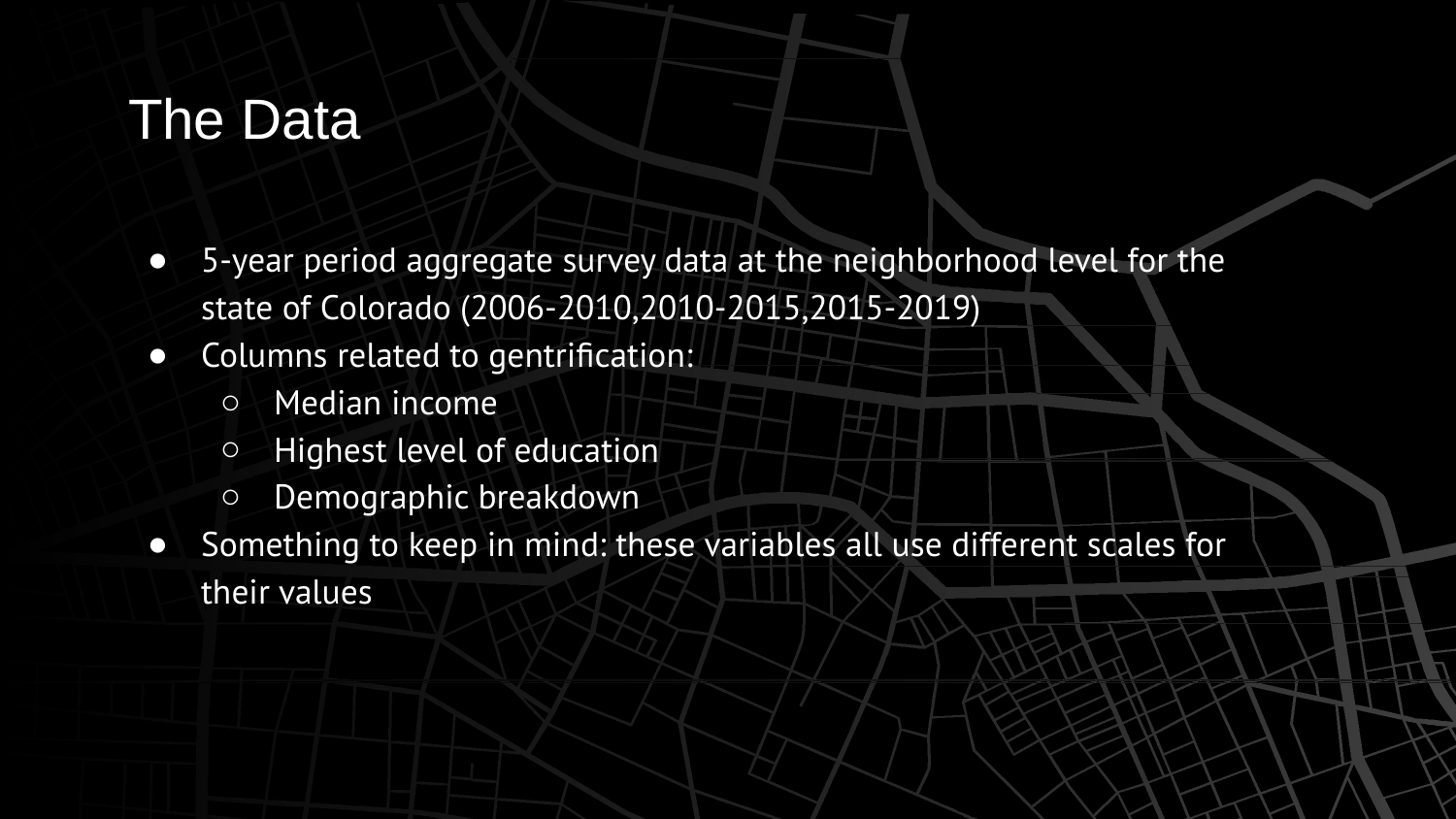

The Data
5-year period aggregate survey data at the neighborhood level for the state of Colorado (2006-2010,2010-2015,2015-2019)
Columns related to gentrification:
Median income
Highest level of education
Demographic breakdown
Something to keep in mind: these variables all use different scales for their values